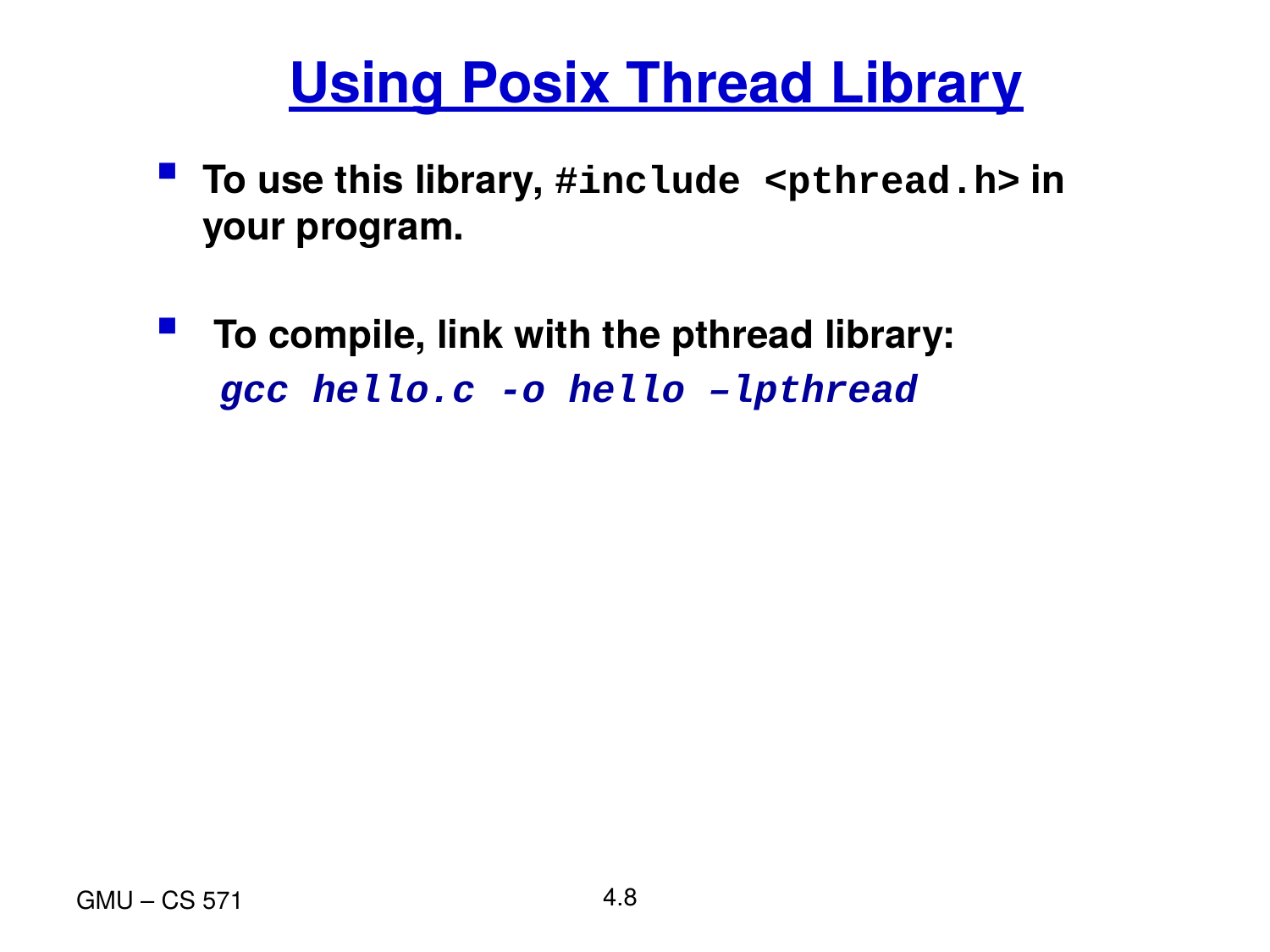

# Using Posix Thread Library
To use this library, #include <pthread.h> in your program.

 To compile, link with the pthread library:
      gcc hello.c -o hello –lpthread

GMU – CS 571